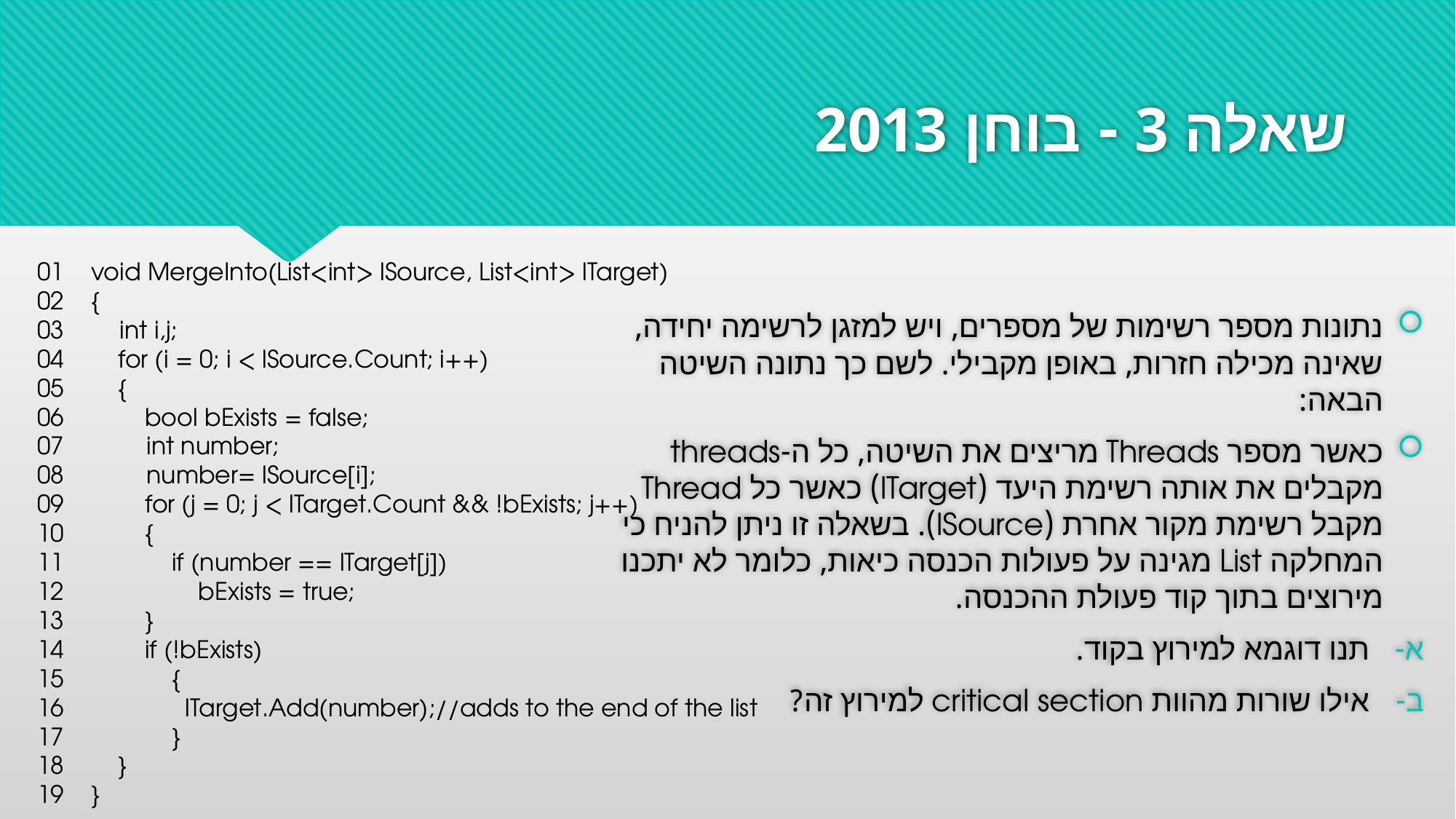

# שאלה 3 - בוחן 2013
    01    void MergeInto(List<int> lSource, List<int> lTarget)
    02    {
    03   	int i,j;
    04        for (i = 0; i < lSource.Count; i++)
    05        {
    06            bool bExists = false;
    07	    int number;
    08 	    number= lSource[i];
    09            for (j = 0; j < lTarget.Count && !bExists; j++)
    10            {
    11                if (number == lTarget[j])
    12                    bExists = true;
    13            }
    14            if (!bExists)
    15                {
    16                  lTarget.Add(number);//adds to the end of the list
    17                }
    18        }
    19    }
נתונות מספר רשימות של מספרים, ויש למזגן לרשימה יחידה, שאינה מכילה חזרות, באופן מקבילי. לשם כך נתונה השיטה הבאה:
כאשר מספר Threads מריצים את השיטה, כל ה-threads מקבלים את אותה רשימת היעד (lTarget) כאשר כל Thread מקבל רשימת מקור אחרת (lSource). בשאלה זו ניתן להניח כי המחלקה List מגינה על פעולות הכנסה כיאות, כלומר לא יתכנו מירוצים בתוך קוד פעולת ההכנסה.
תנו דוגמא למירוץ בקוד.
אילו שורות מהוות critical section למירוץ זה?